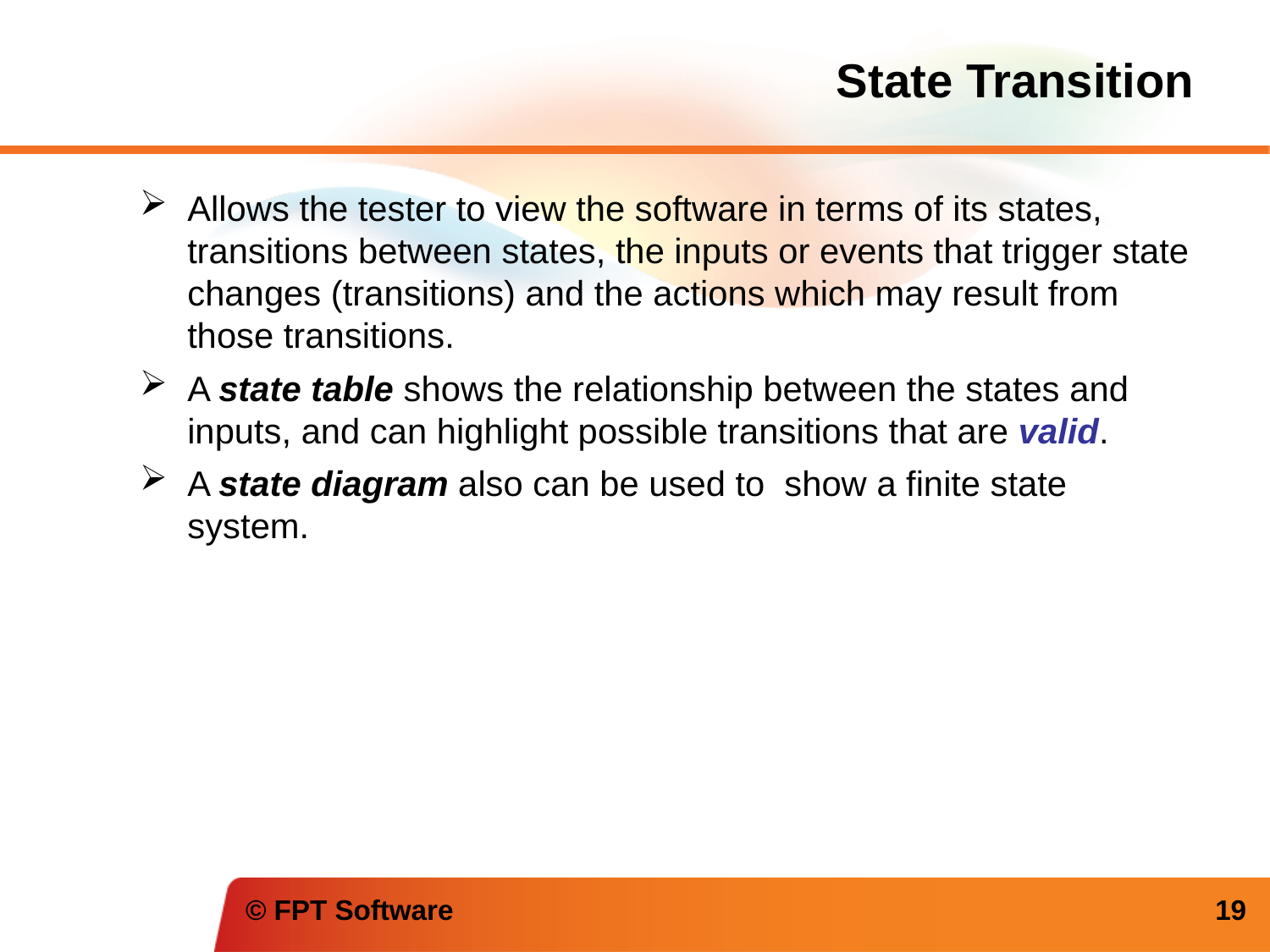

# State Transition
Allows the tester to view the software in terms of its states, transitions between states, the inputs or events that trigger state changes (transitions) and the actions which may result from those transitions.
A state table shows the relationship between the states and inputs, and can highlight possible transitions that are valid.
A state diagram also can be used to  show a finite state system.